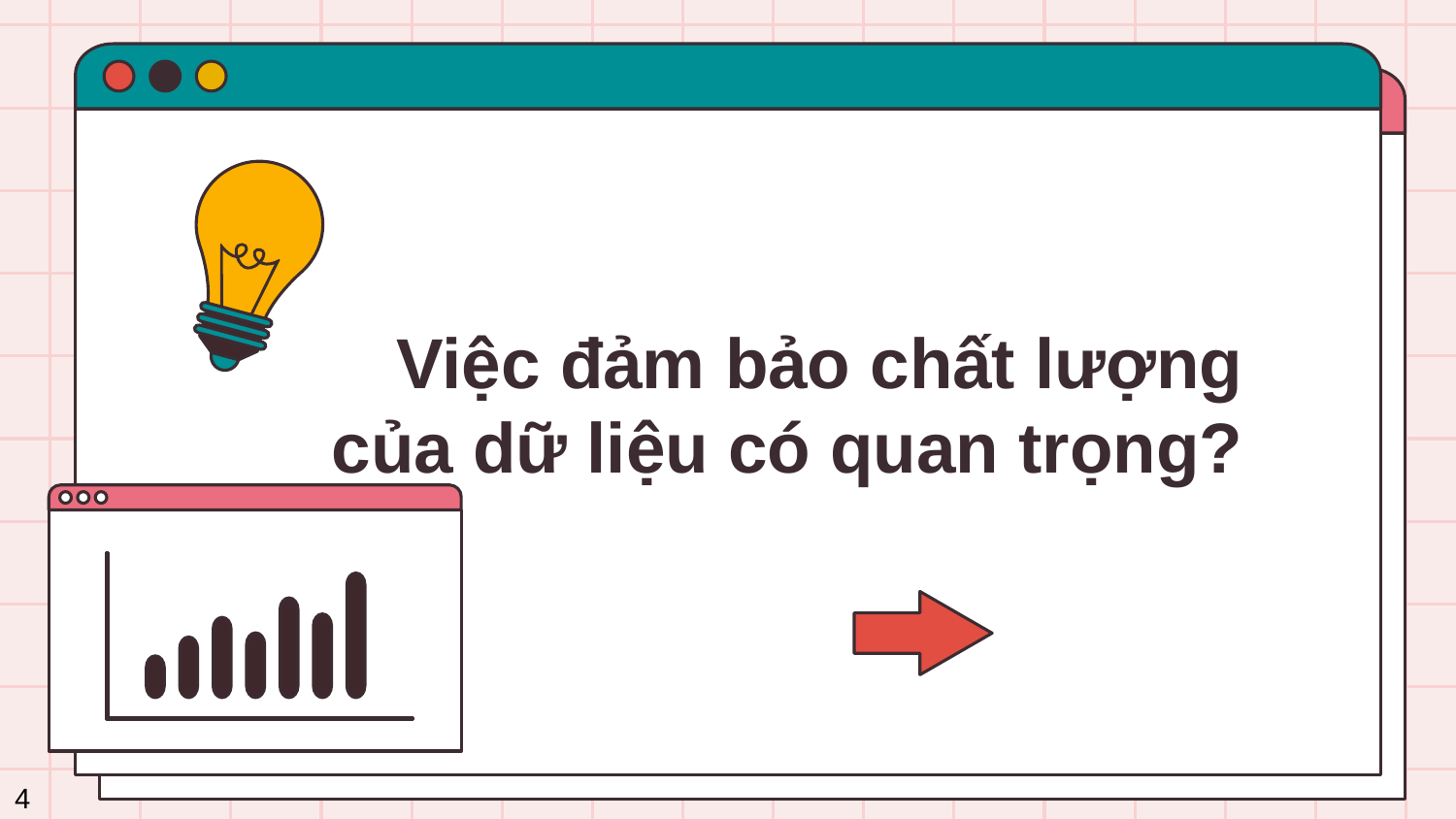

# Việc đảm bảo chất lượng của dữ liệu có quan trọng?
4